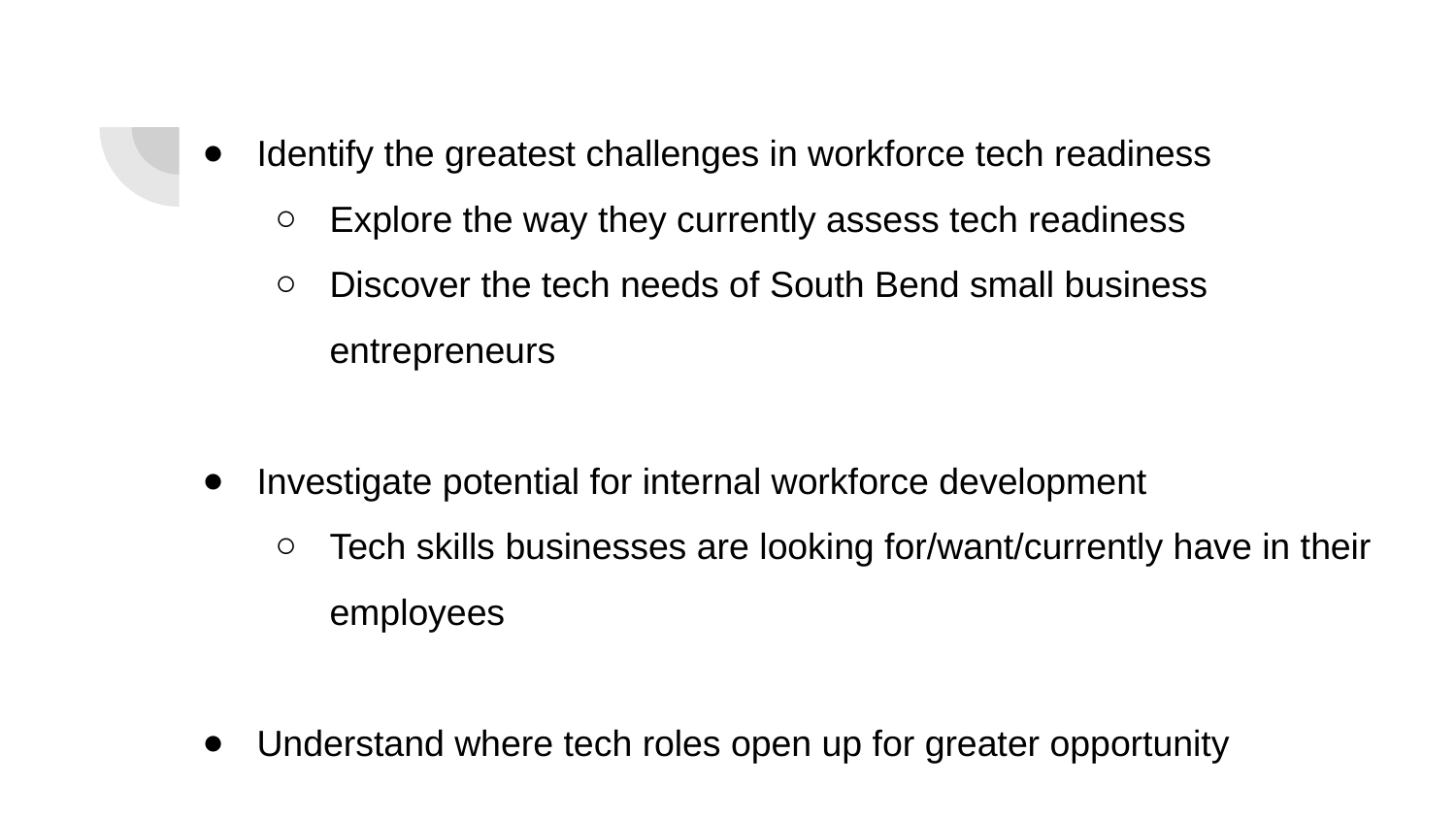

Identify the greatest challenges in workforce tech readiness
Explore the way they currently assess tech readiness
Discover the tech needs of South Bend small business entrepreneurs

Investigate potential for internal workforce development
Tech skills businesses are looking for/want/currently have in their employees

Understand where tech roles open up for greater opportunity